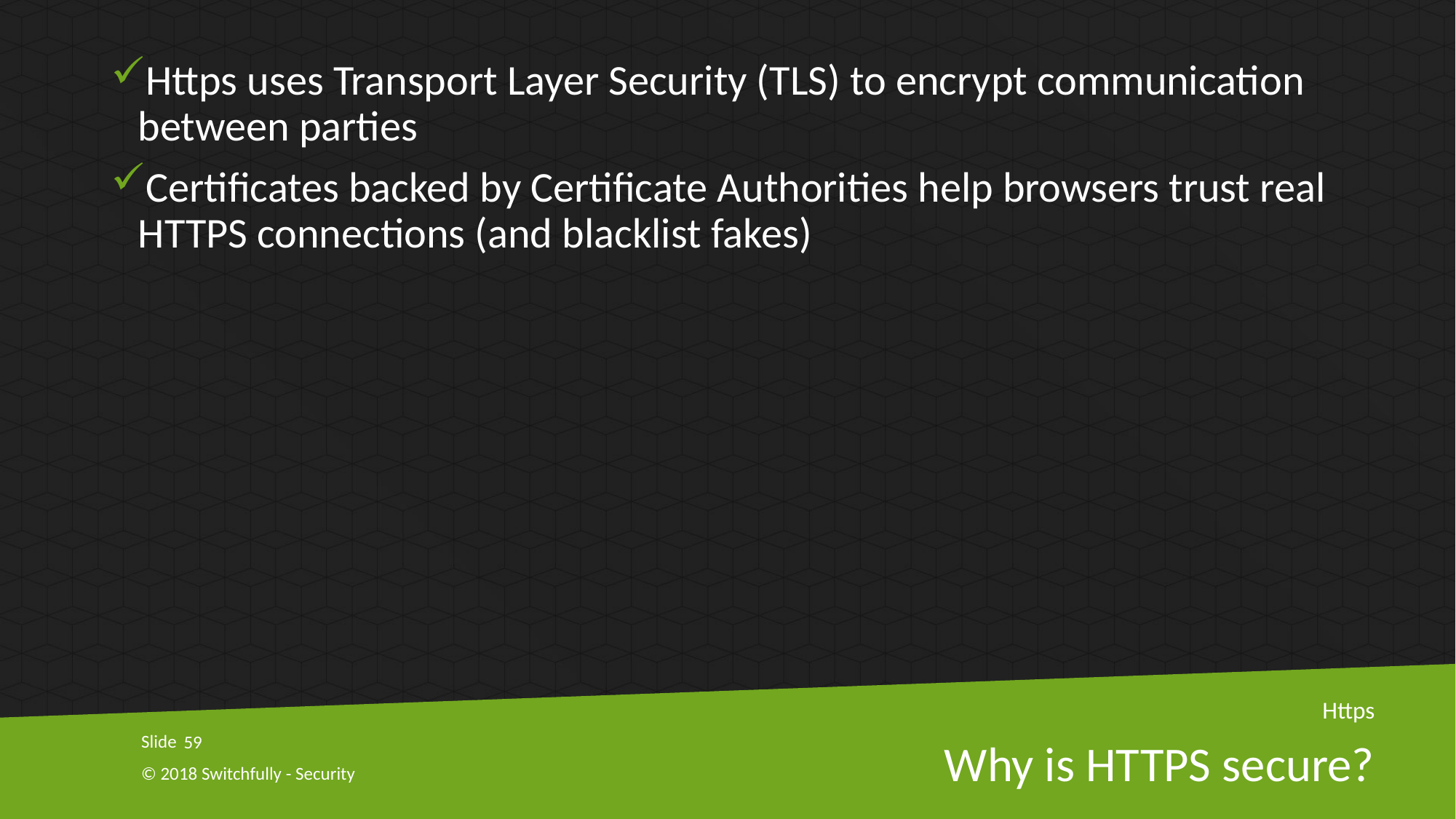

Https uses Transport Layer Security (TLS) to encrypt communication between parties
Certificates backed by Certificate Authorities help browsers trust real HTTPS connections (and blacklist fakes)

Https
59
# Why is HTTPS secure?
© 2018 Switchfully - Security